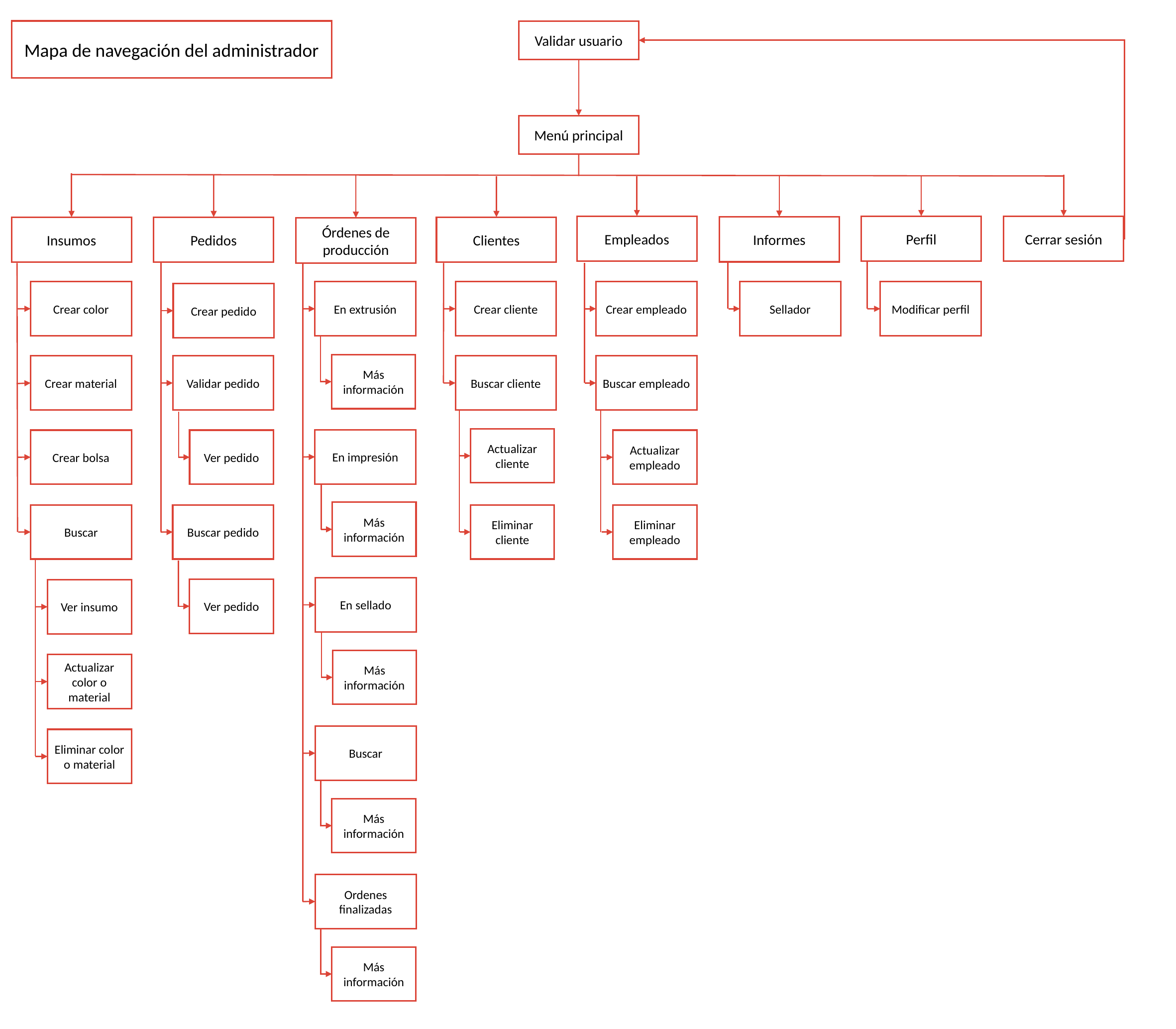

Mapa de navegación del administrador
Validar usuario
Menú principal
Empleados
Perfil
Cerrar sesión
Informes
Insumos
Pedidos
Clientes
Órdenes de producción
En extrusión
Sellador
Crear color
Crear cliente
Crear empleado
Modificar perfil
Crear pedido
Más información
Validar pedido
Buscar cliente
Crear material
Buscar empleado
Actualizar cliente
En impresión
Ver pedido
Actualizar empleado
Crear bolsa
Más información
Buscar
Buscar pedido
Eliminar cliente
Eliminar empleado
En sellado
Ver pedido
Ver insumo
Más información
Actualizar color o material
Buscar
Eliminar color o material
Más información
Ordenes finalizadas
Más información